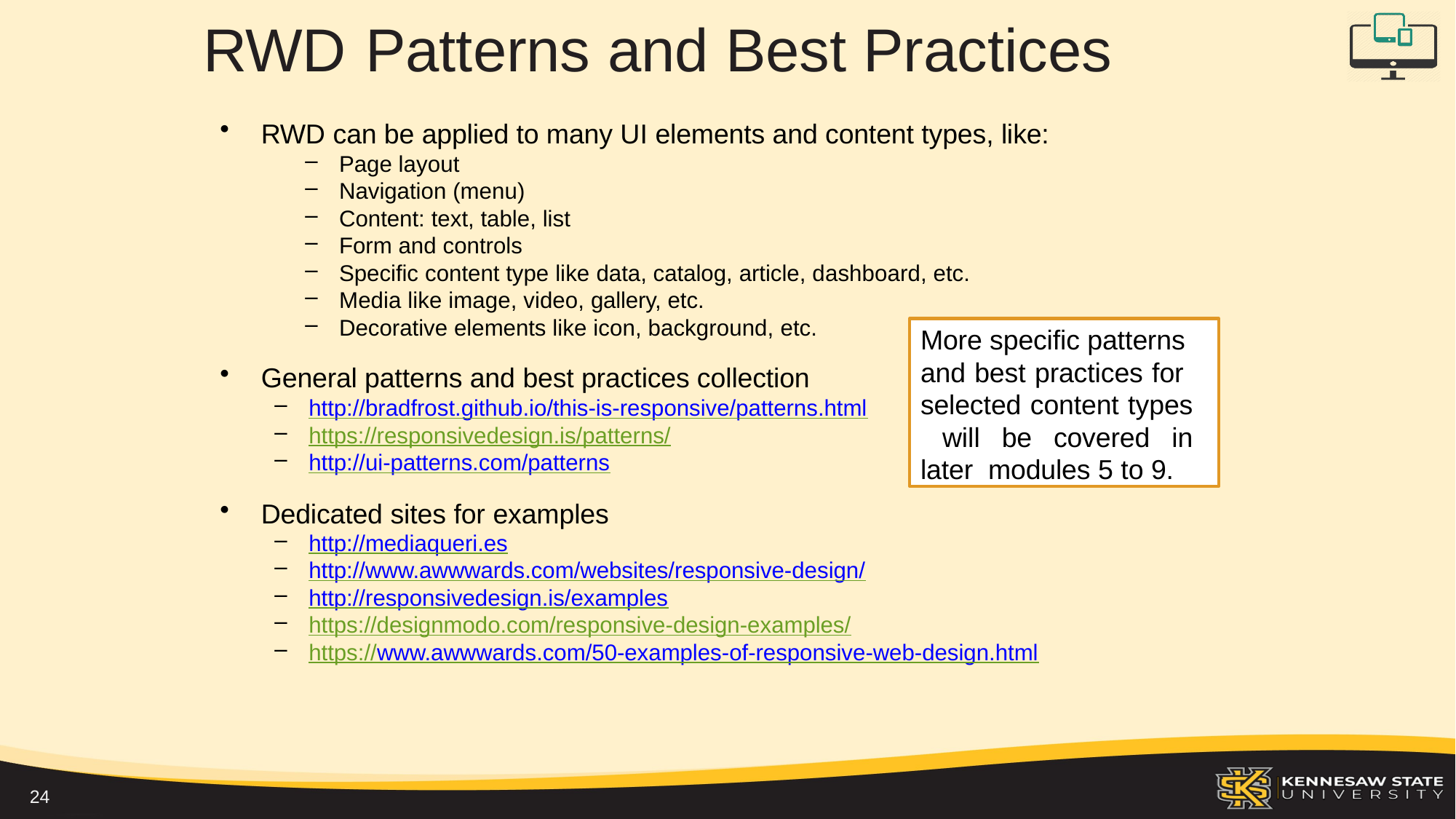

# RWD	Patterns and Best Practices
RWD can be applied to many UI elements and content types, like:
Page layout
Navigation (menu)
Content: text, table, list
Form and controls
Specific content type like data, catalog, article, dashboard, etc.
Media like image, video, gallery, etc.
Decorative elements like icon, background, etc.
More specific patterns  and best practices for  selected content types  will be covered in later  modules 5 to 9.
General patterns and best practices collection
http://bradfrost.github.io/this-is-responsive/patterns.html
https://responsivedesign.is/patterns/
http://ui-patterns.com/patterns
Dedicated sites for examples
http://mediaqueri.es
http://www.awwwards.com/websites/responsive-design/
http://responsivedesign.is/examples
https://designmodo.com/responsive-design-examples/
https://www.awwwards.com/50-examples-of-responsive-web-design.html
24